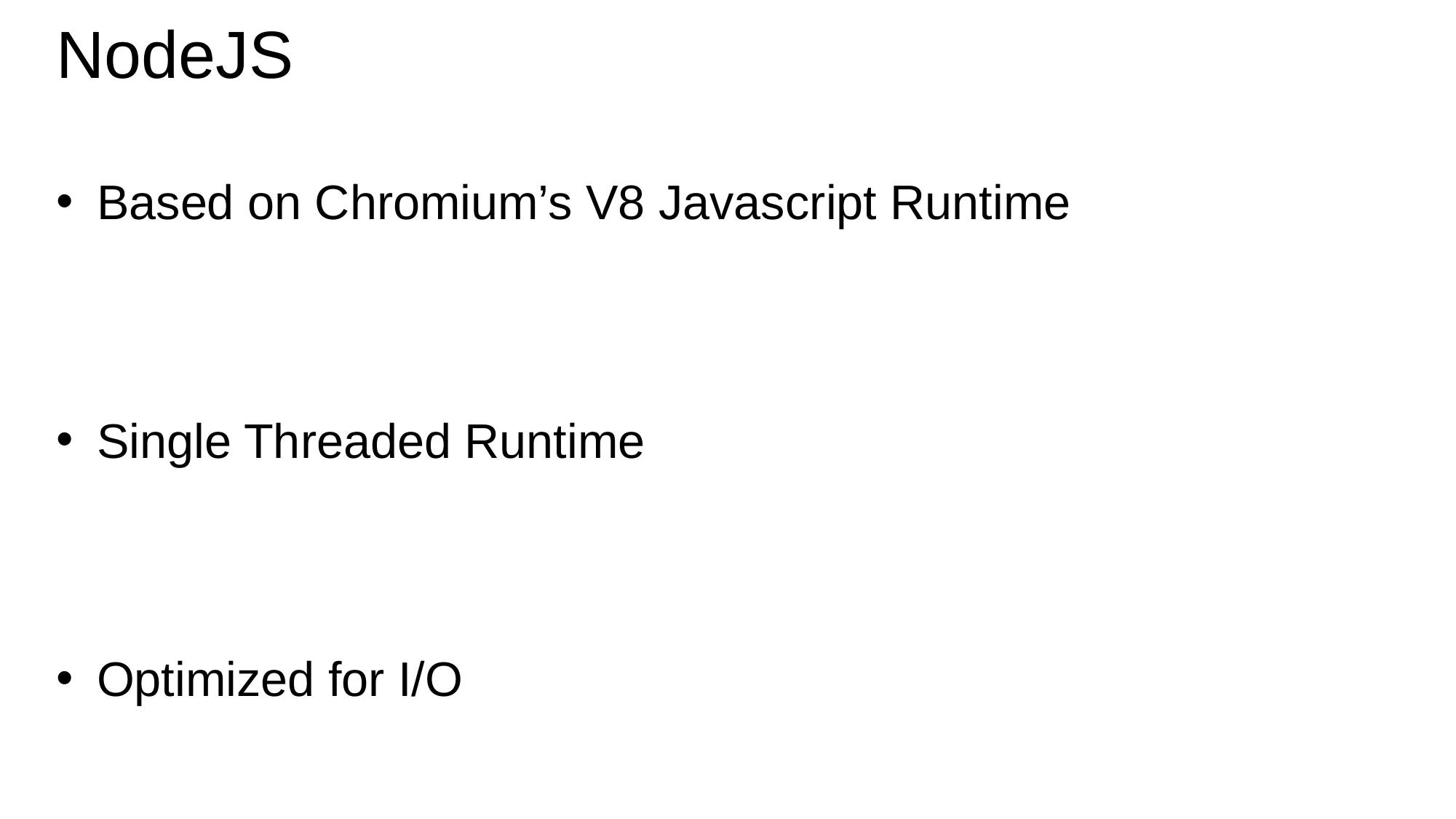

# NodeJS
Based on Chromium’s V8 Javascript Runtime

Single Threaded Runtime

Optimized for I/O